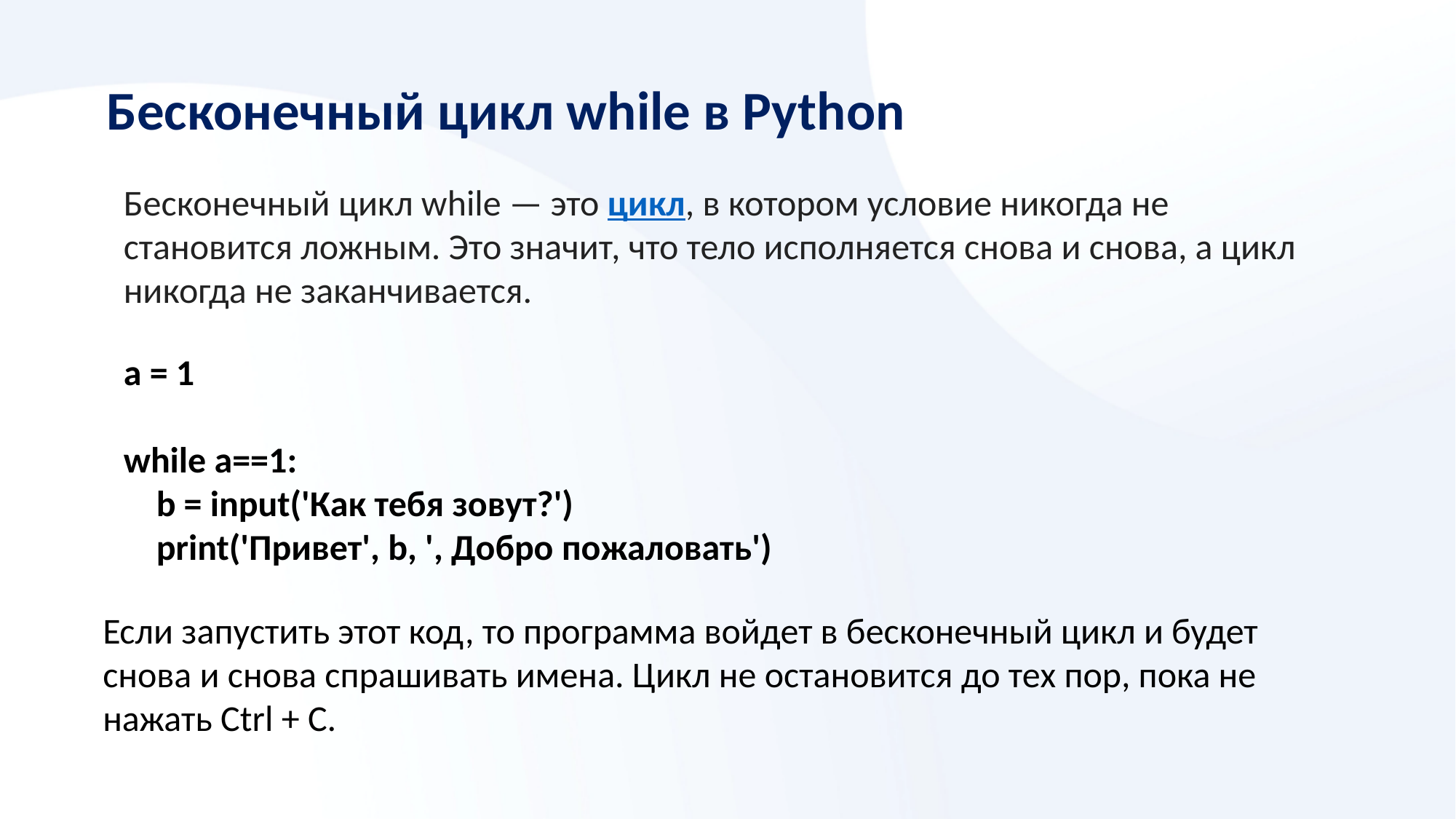

Бесконечный цикл while в Python
Бесконечный цикл while — это цикл, в котором условие никогда не становится ложным. Это значит, что тело исполняется снова и снова, а цикл никогда не заканчивается.
a = 1

while a==1:
    b = input('Как тебя зовут?')
    print('Привет', b, ', Добро пожаловать')
Если запустить этот код, то программа войдет в бесконечный цикл и будет снова и снова спрашивать имена. Цикл не остановится до тех пор, пока не нажать Ctrl + C.